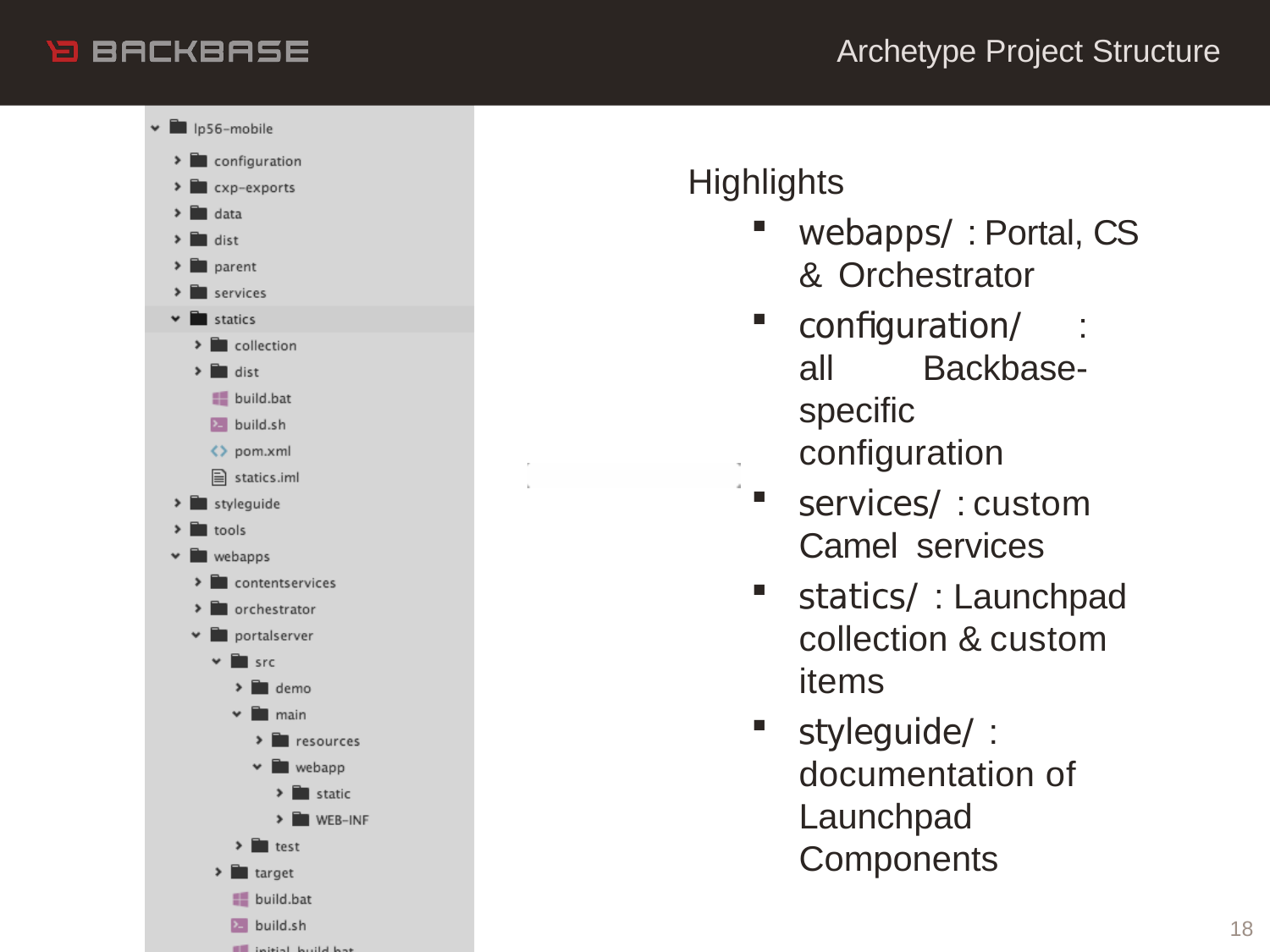

# Archetype Project Structure

Highlights
webapps/ : Portal, CS &  Orchestrator
configuration/ : all  Backbase-specific  configuration
services/ : custom Camel  services
statics/ : Launchpad
collection & custom items
styleguide/ :  documentation of  Launchpad Components
18